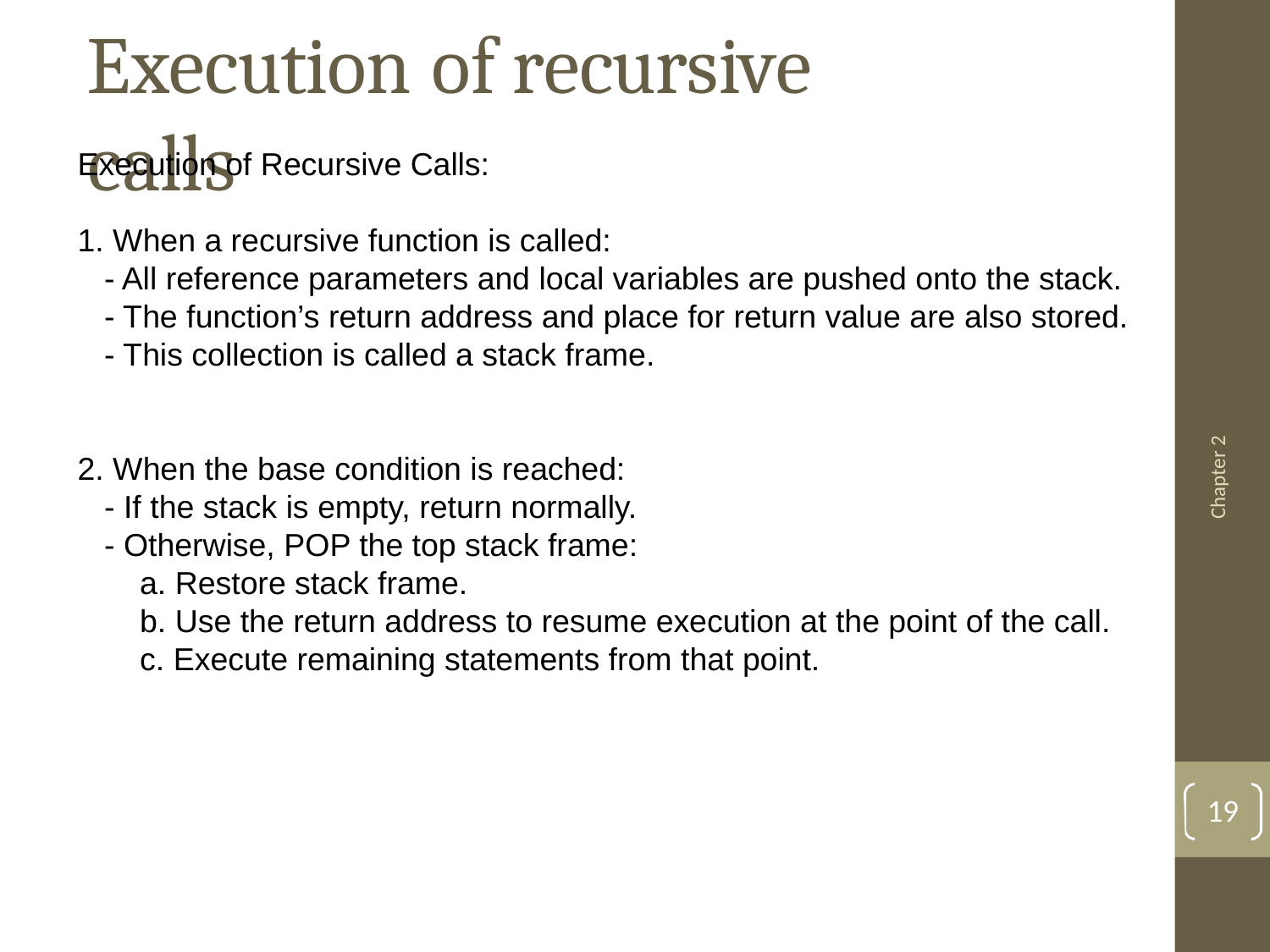

# Execution of recursive calls
Execution of Recursive Calls:

1. When a recursive function is called:
   - All reference parameters and local variables are pushed onto the stack.
   - The function’s return address and place for return value are also stored.
   - This collection is called a stack frame.

2. When the base condition is reached:
   - If the stack is empty, return normally.
   - Otherwise, POP the top stack frame:
       a. Restore stack frame.
       b. Use the return address to resume execution at the point of the call.
       c. Execute remaining statements from that point.
Chapter 2

19